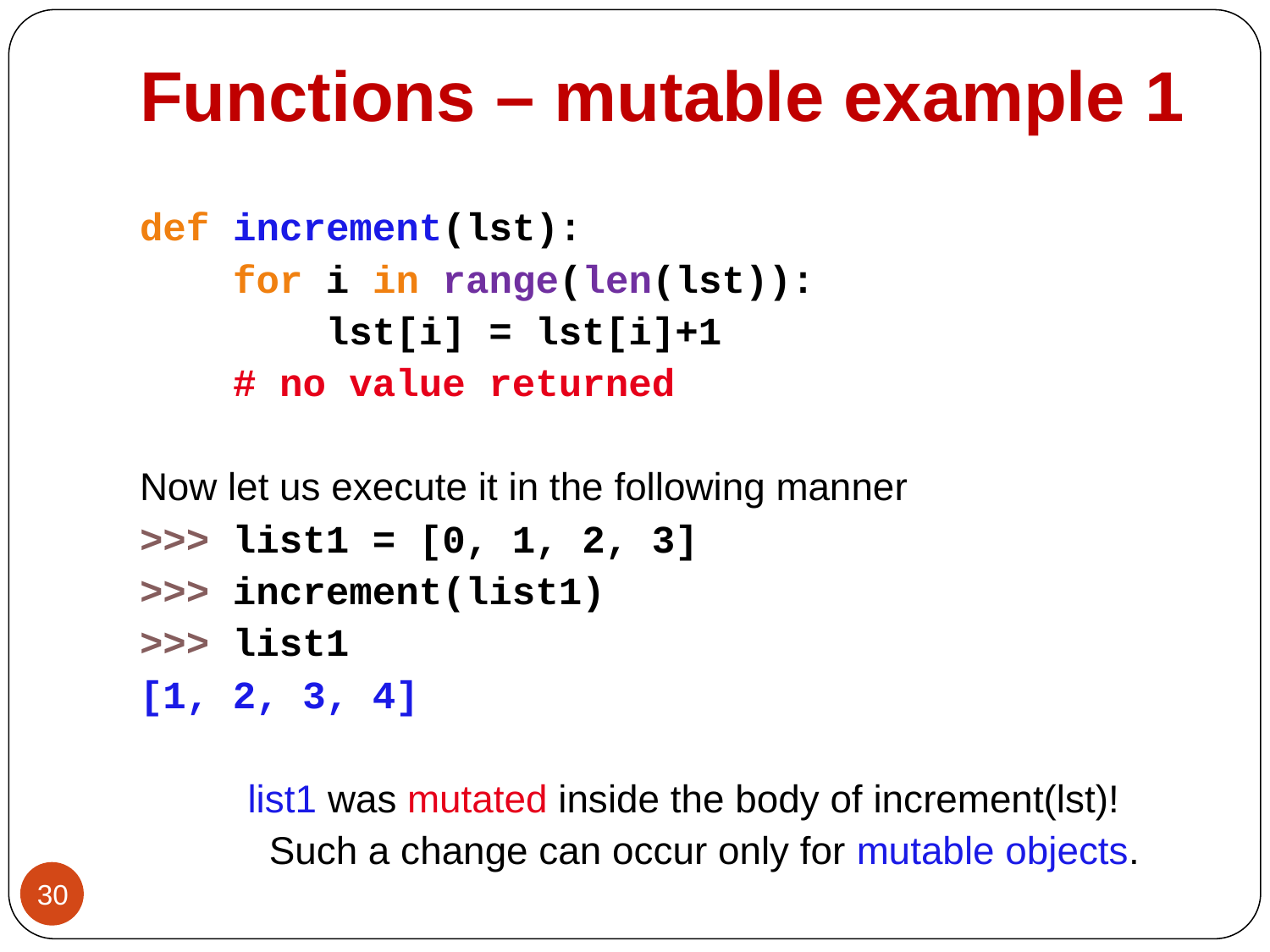

# Functions – mutable example 1
def increment(lst):
    for i in range(len(lst)):
        lst[i] = lst[i]+1
    # no value returned

Now let us execute it in the following manner
>>> list1 = [0, 1, 2, 3]
>>> increment(list1)
>>> list1
[1, 2, 3, 4]

          list1 was mutated inside the body of increment(lst)!
            Such a change can occur only for mutable objects.